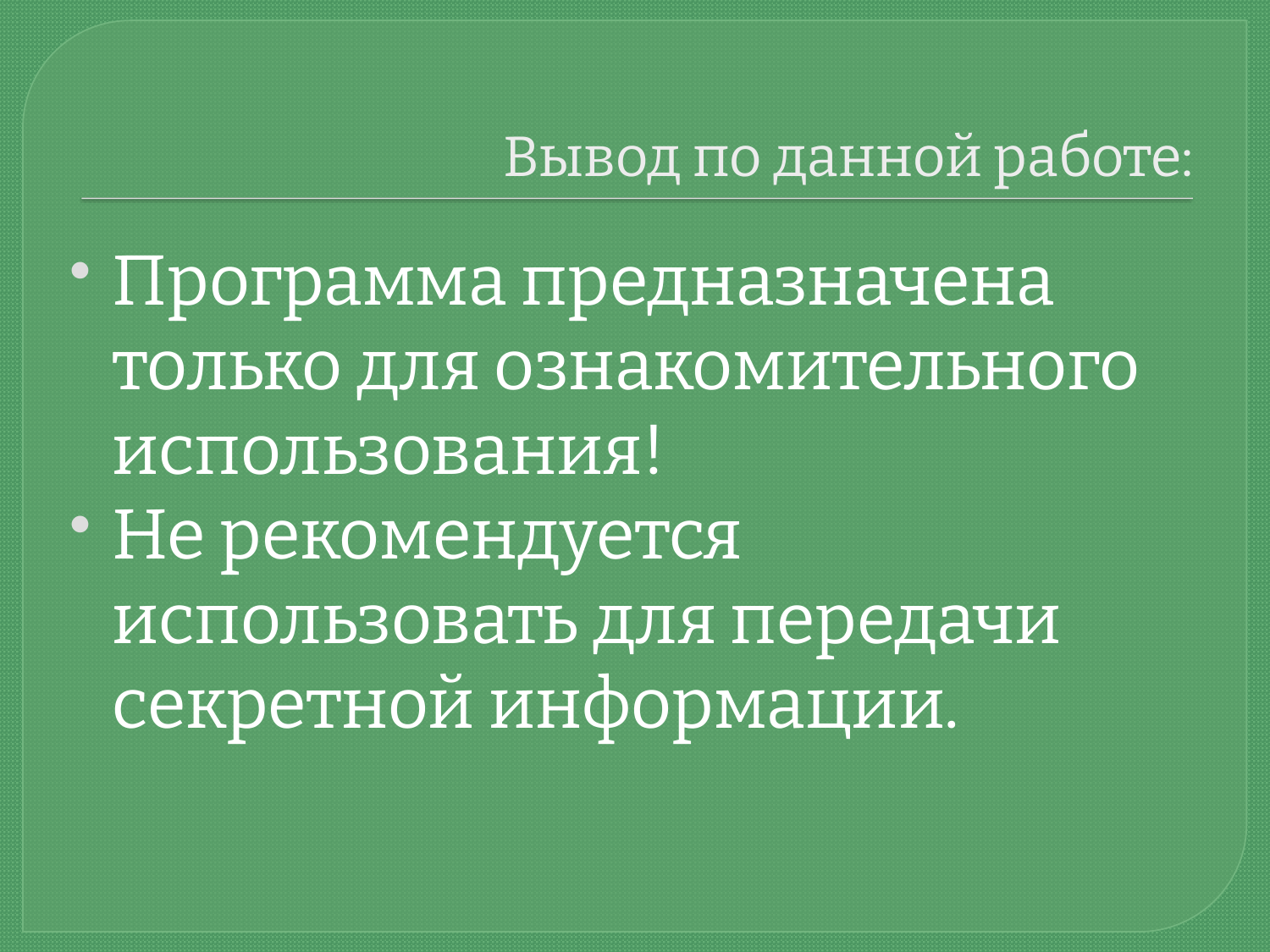

# Вывод по данной работе:
Программа предназначена только для ознакомительного использования!
Не рекомендуется использовать для передачи секретной информации.